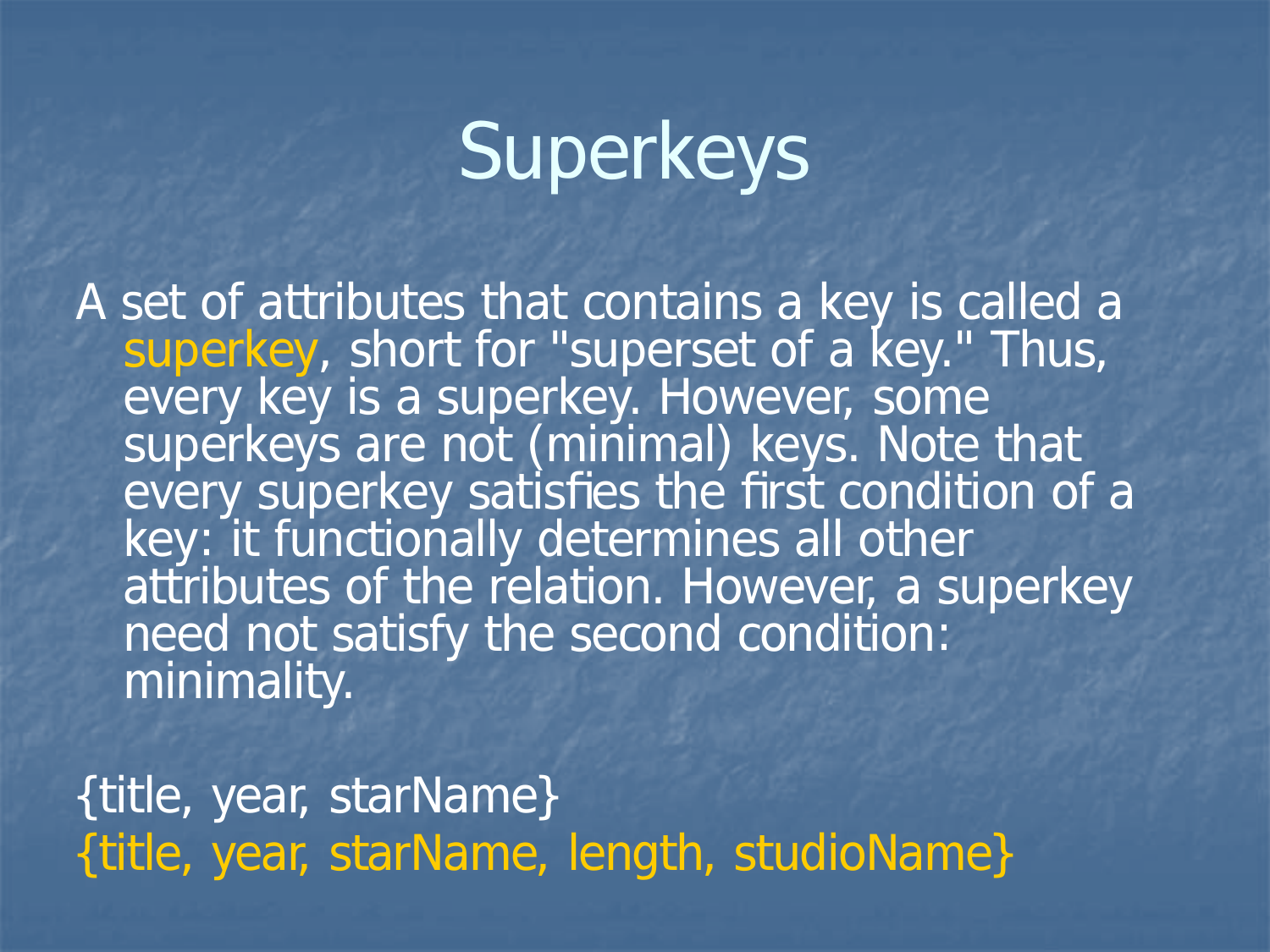

# Superkeys
A set of attributes that contains a key is called a superkey, short for "superset of a key." Thus, every key is a superkey. However, some superkeys are not (minimal) keys. Note that every superkey satisfies the first condition of a key: it functionally determines all other attributes of the relation. However, a superkey need not satisfy the second condition: minimality.

{title, year, starName}
{title, year, starName, length, studioName}